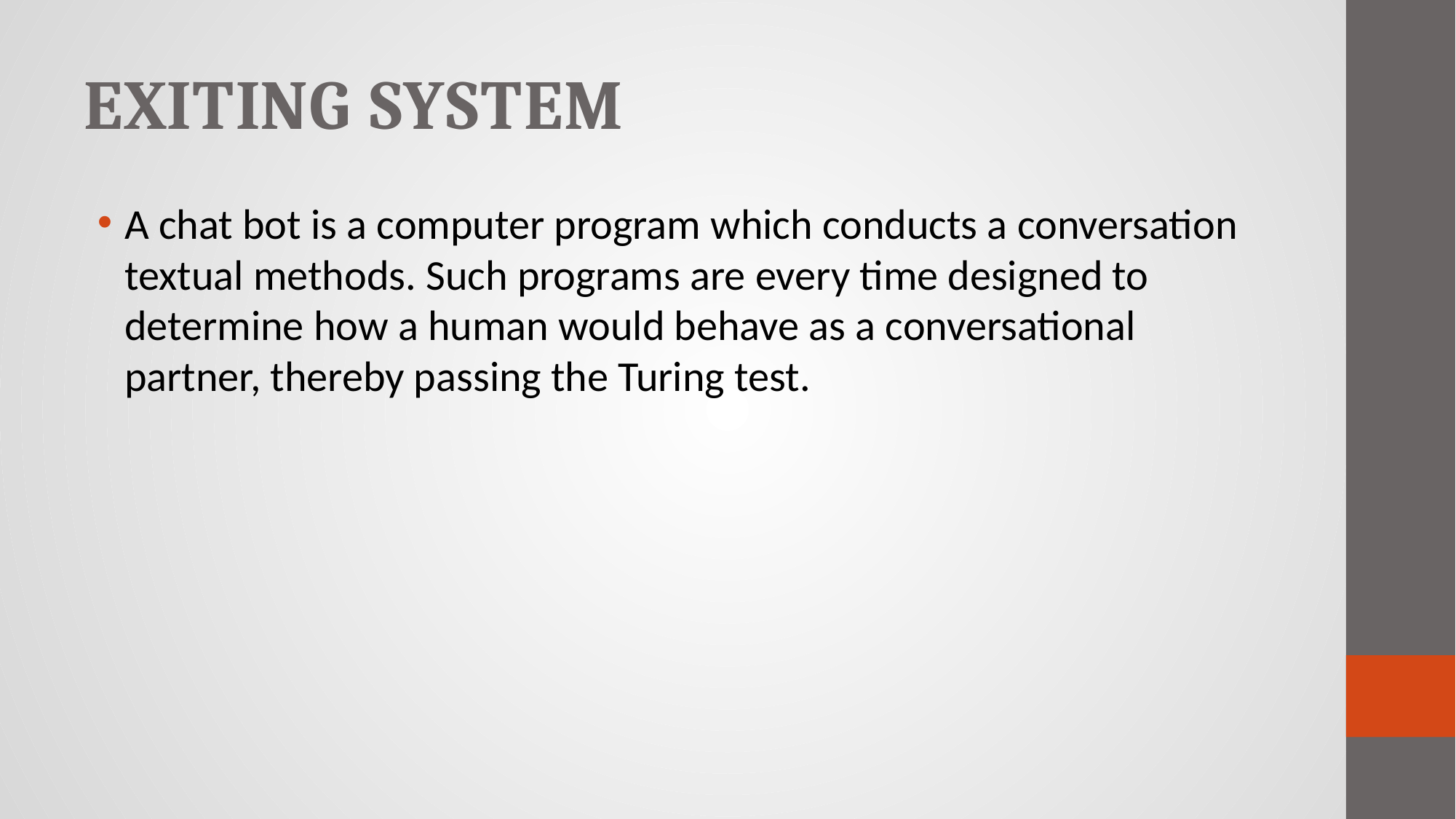

# EXITING SYSTEM
A chat bot is a computer program which conducts a conversation textual methods. Such programs are every time designed to determine how a human would behave as a conversational partner, thereby passing the Turing test.